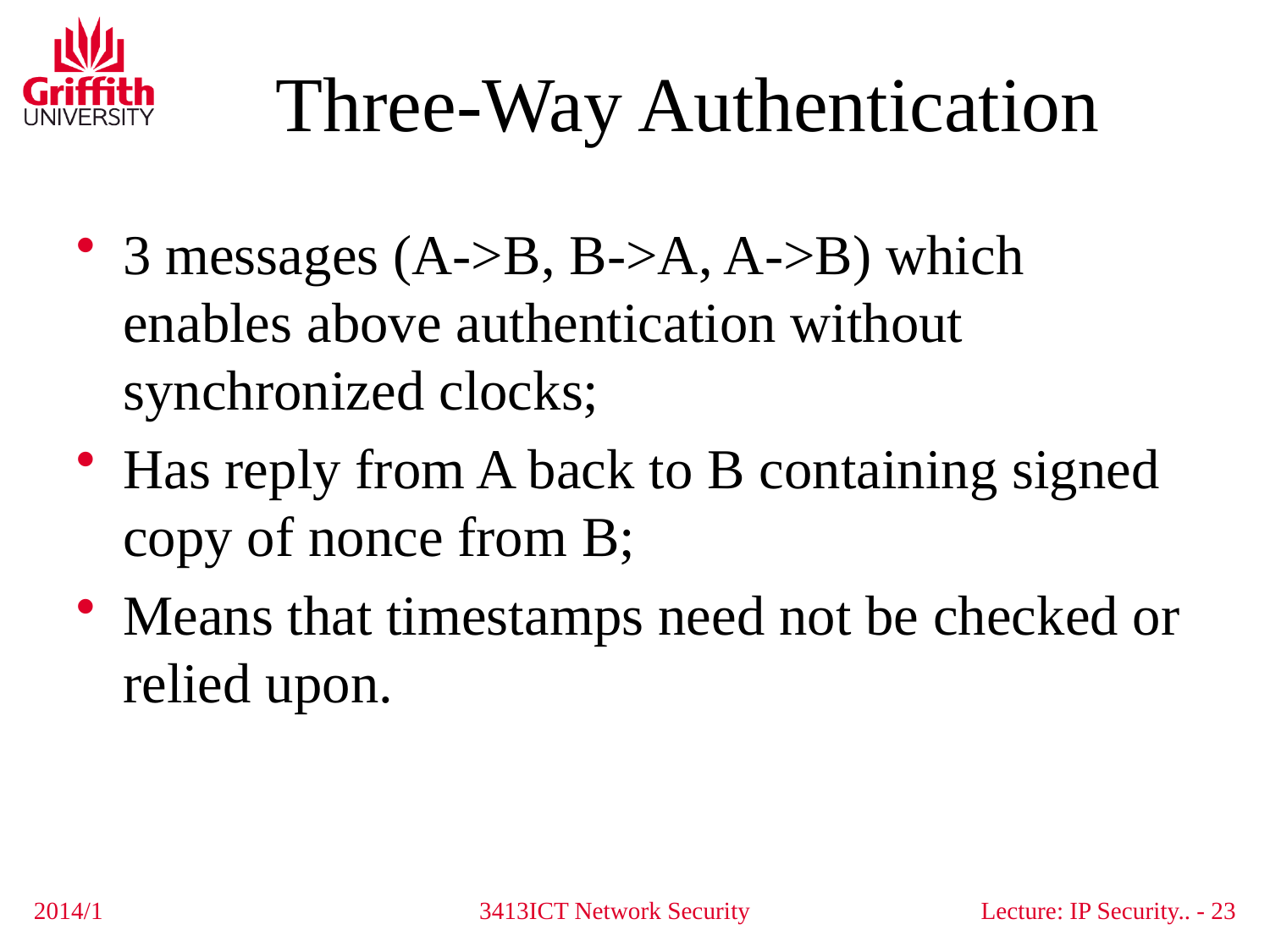

# Three-Way Authentication
3 messages (A->B, B->A, A->B) which enables above authentication without synchronized clocks;
Has reply from A back to B containing signed copy of nonce from B;
Means that timestamps need not be checked or relied upon.
2014/1
3413ICT Network Security
Lecture: IP Security.. - 23